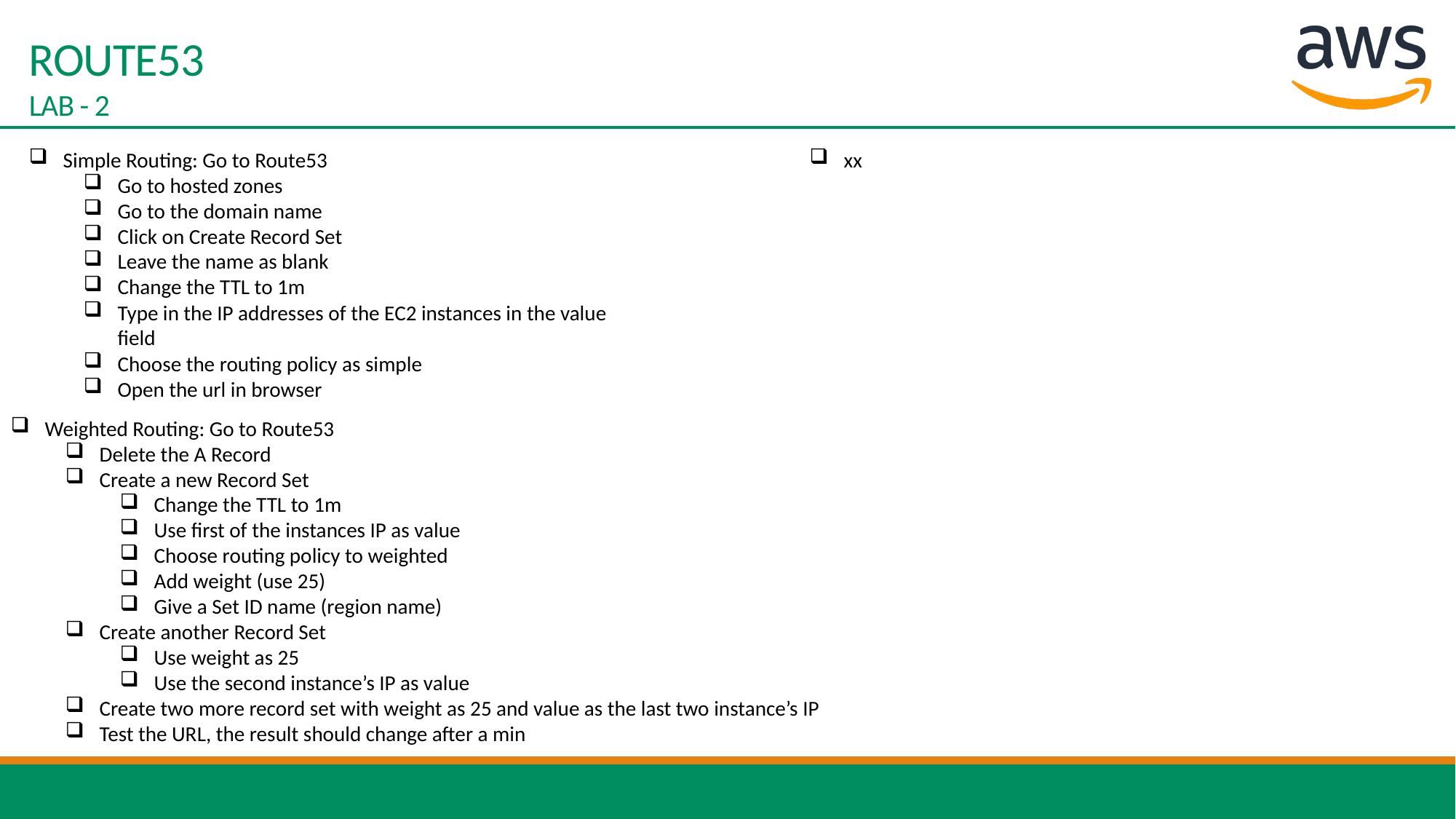

# ROUTE53 LAB - 2
Simple Routing: Go to Route53
Go to hosted zones
Go to the domain name
Click on Create Record Set
Leave the name as blank
Change the TTL to 1m
Type in the IP addresses of the EC2 instances in the value field
Choose the routing policy as simple
Open the url in browser
xx
Weighted Routing: Go to Route53
Delete the A Record
Create a new Record Set
Change the TTL to 1m
Use first of the instances IP as value
Choose routing policy to weighted
Add weight (use 25)
Give a Set ID name (region name)
Create another Record Set
Use weight as 25
Use the second instance’s IP as value
Create two more record set with weight as 25 and value as the last two instance’s IP
Test the URL, the result should change after a min